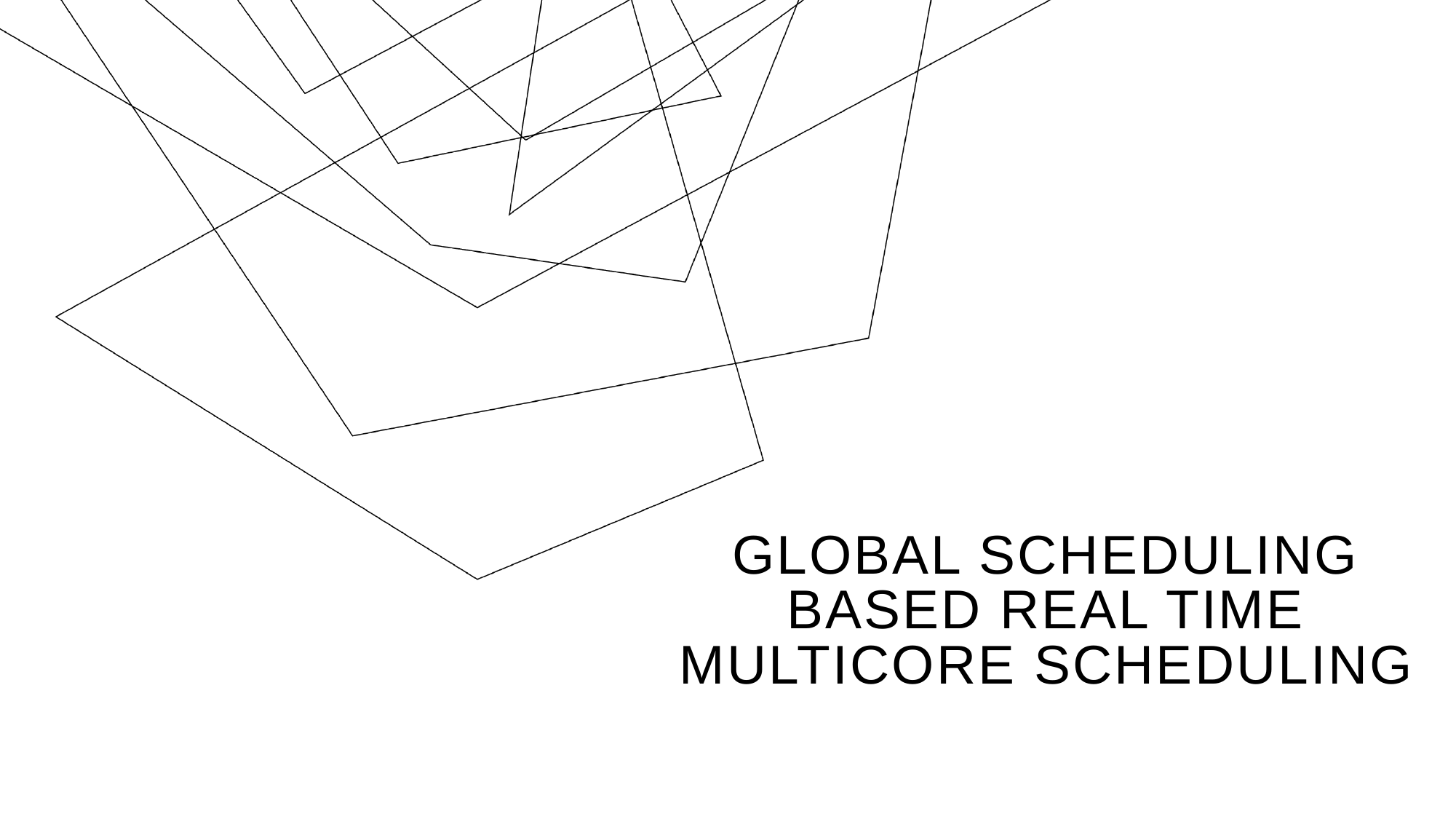

# Global Scheduling Based Real Time Multicore Scheduling